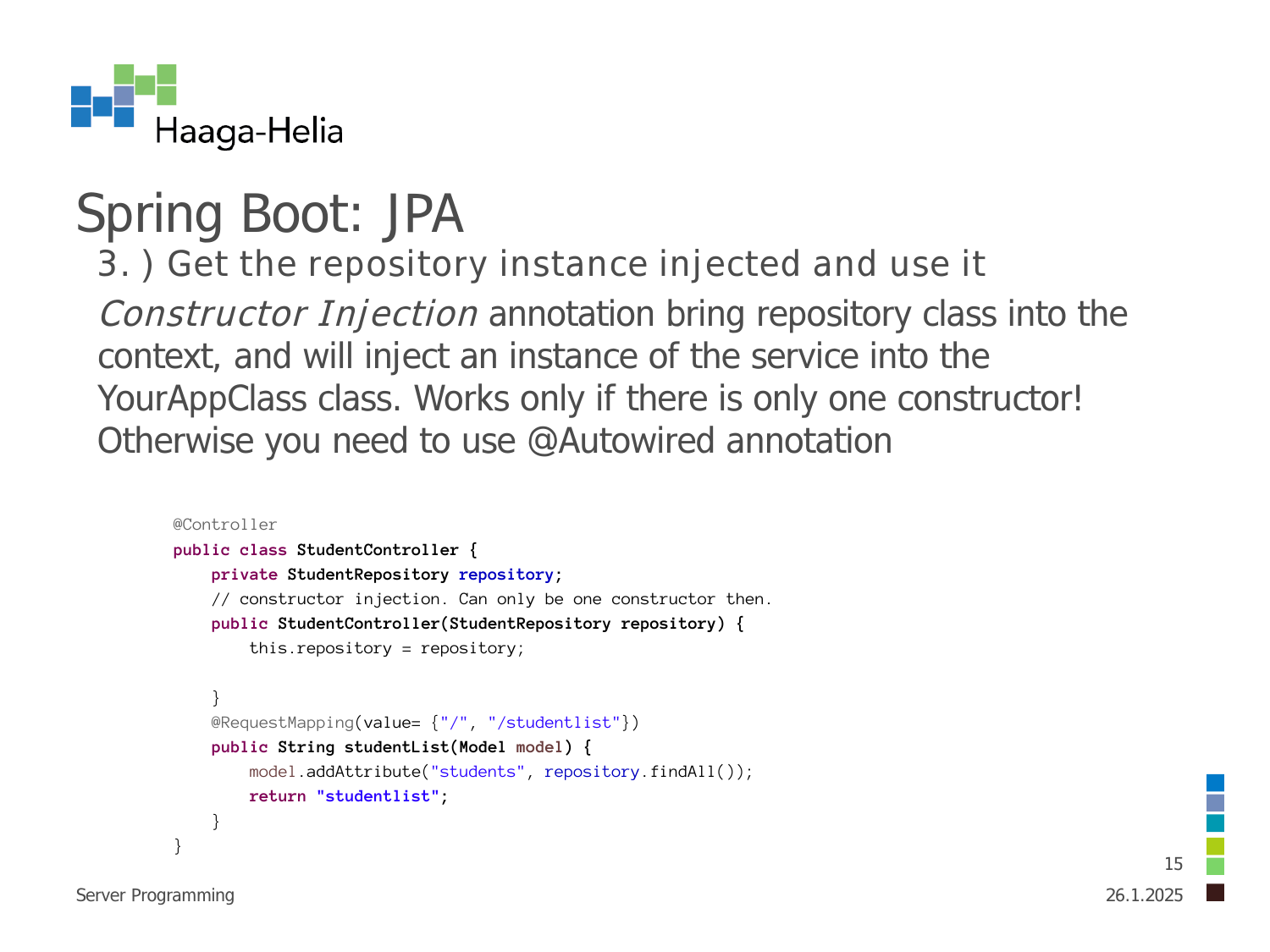

# Spring Boot: JPA
3. ) Get the repository instance injected and use it
Constructor Injection annotation bring repository class into the context, and will inject an instance of the service into the YourAppClass class. Works only if there is only one constructor! Otherwise you need to use @Autowired annotation

        @Controller
        public class StudentController {
            private StudentRepository repository;
            // constructor injection. Can only be one constructor then.
            public StudentController(StudentRepository repository) {
                this.repository = repository;

            }
            @RequestMapping(value= {"/", "/studentlist"})
            public String studentList(Model model) {
                model.addAttribute("students", repository.findAll());
                return "studentlist";
            }
        }

15
Server Programming
26.1.2025